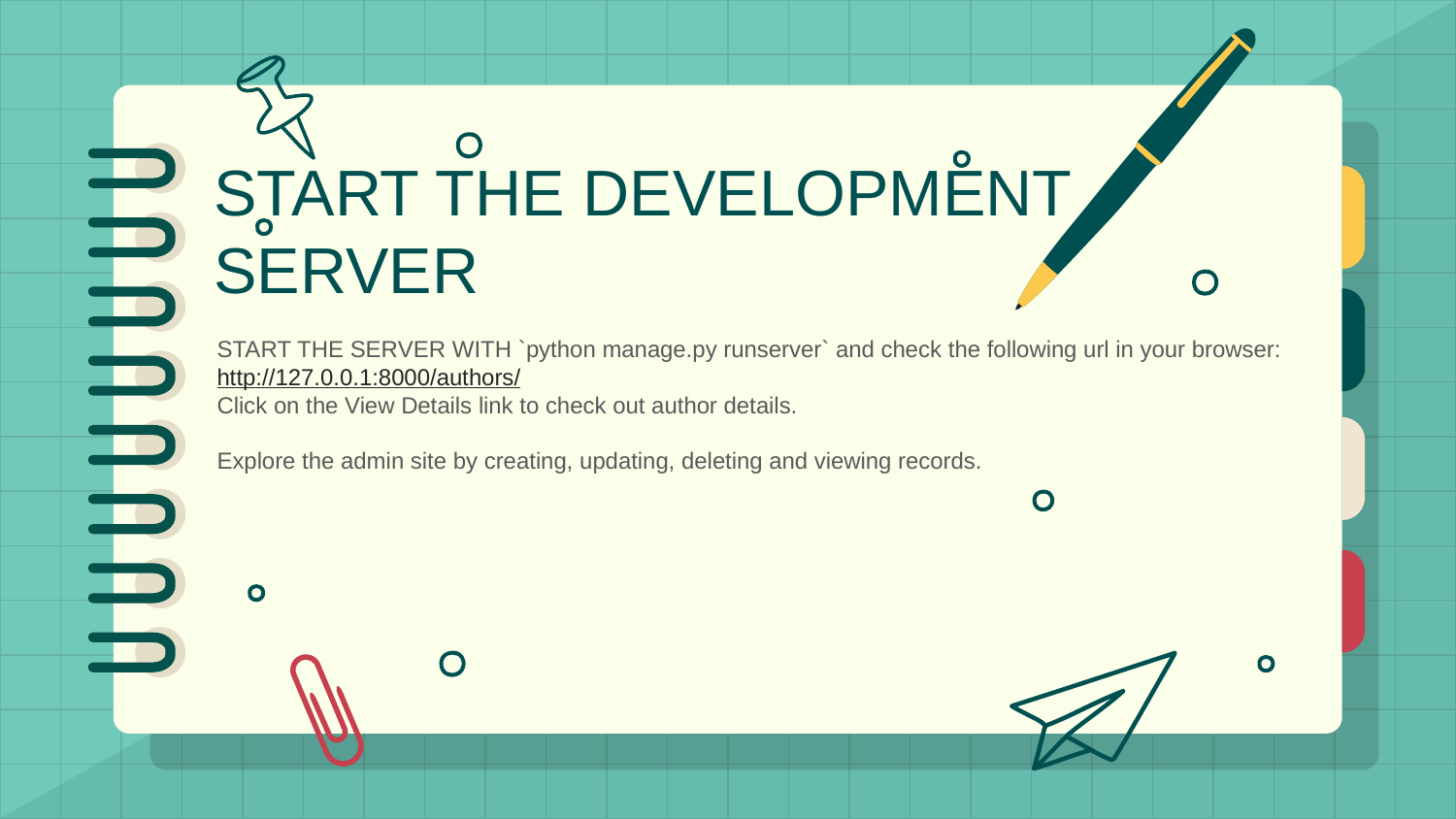

# START THE DEVELOPMENT SERVER

START THE SERVER WITH `python manage.py runserver` and check the following url in your browser:
http://127.0.0.1:8000/authors/
Click on the View Details link to check out author details.
Explore the admin site by creating, updating, deleting and viewing records.